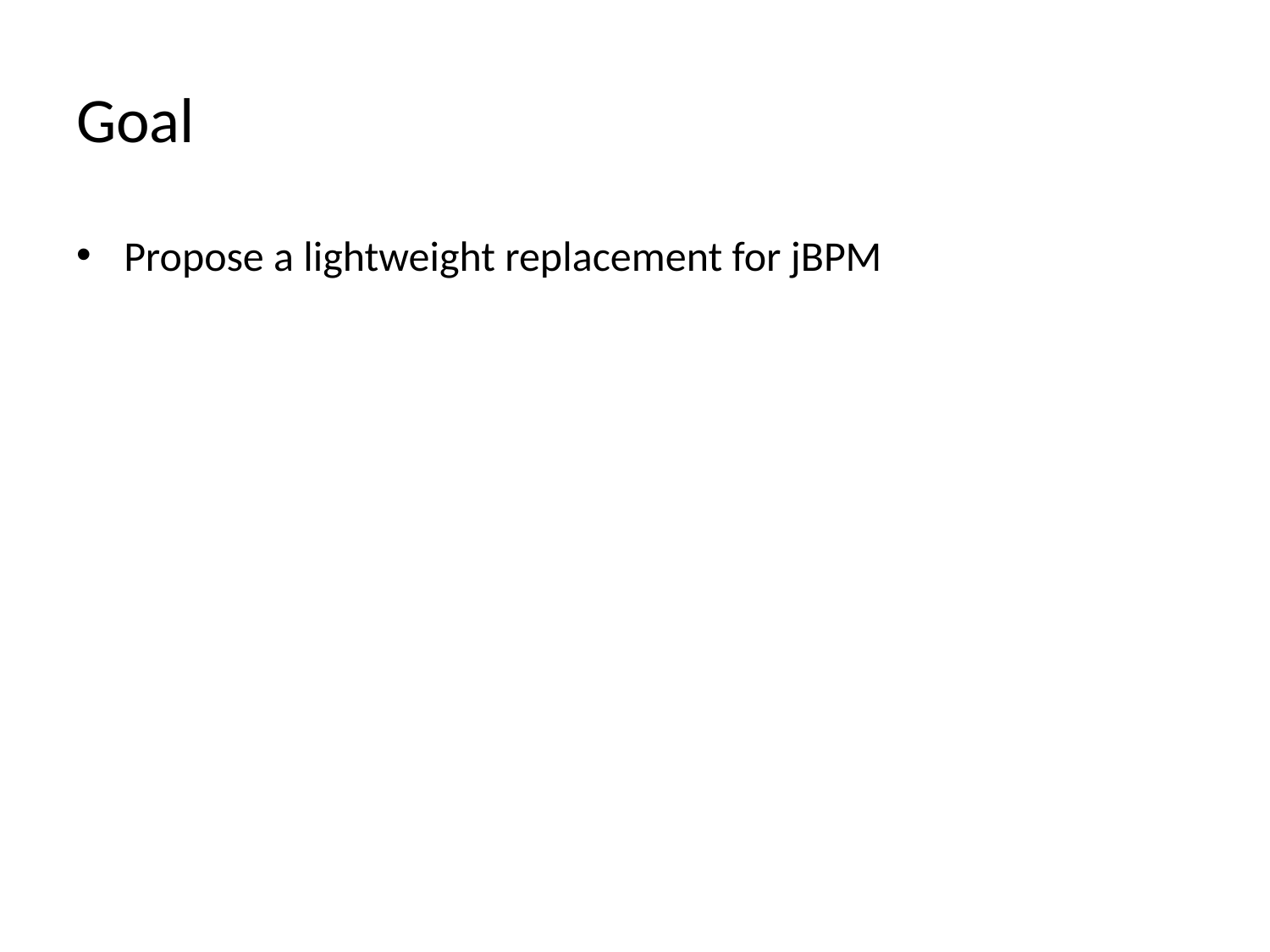

# Goal
Propose a lightweight replacement for jBPM